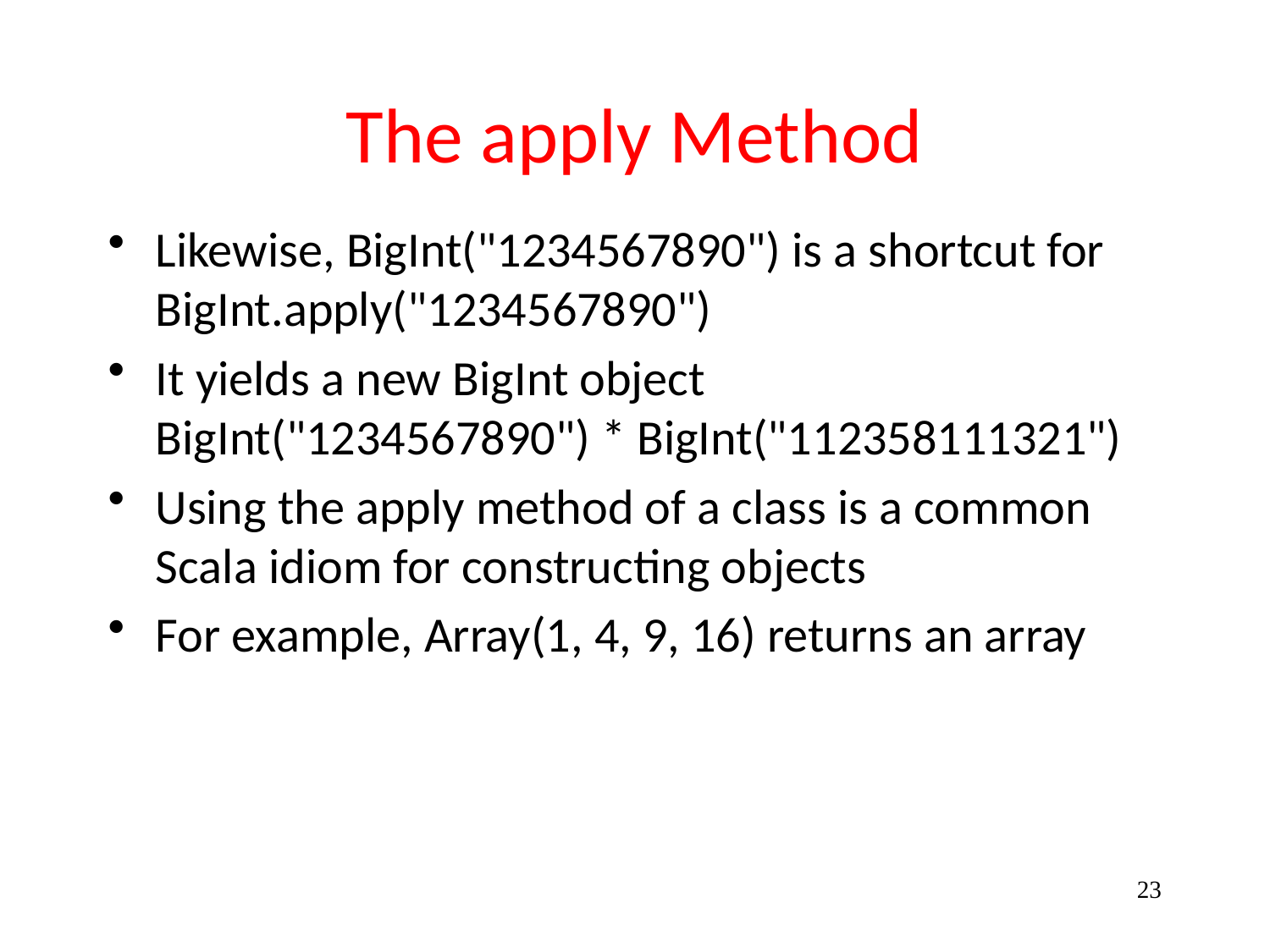

# The apply Method
Likewise, BigInt("1234567890") is a shortcut for BigInt.apply("1234567890")
It yields a new BigInt object
BigInt("1234567890") * BigInt("112358111321")
Using the apply method of a class is a common Scala idiom for constructing objects
For example, Array(1, 4, 9, 16) returns an array
23